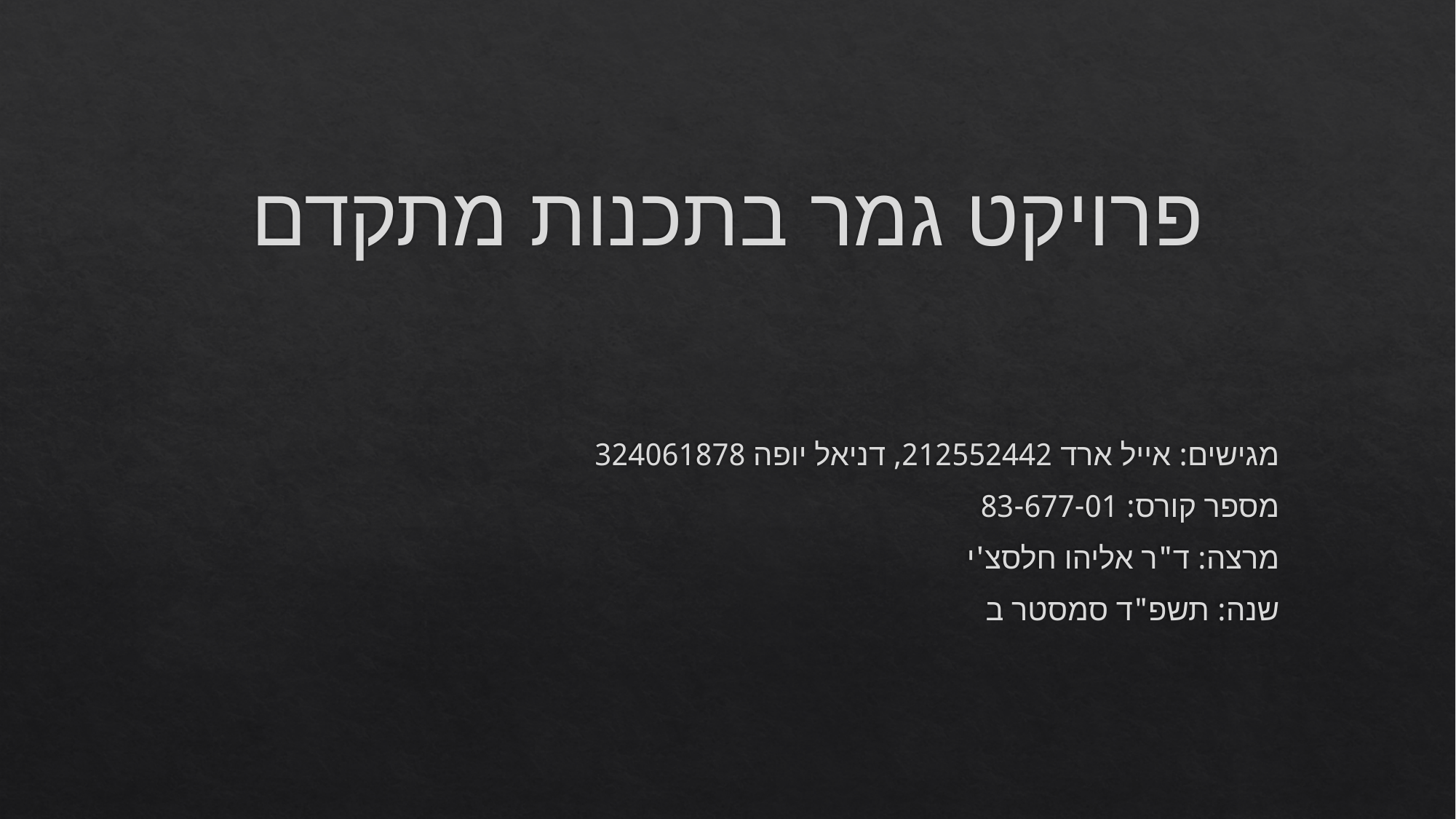

# פרויקט גמר בתכנות מתקדם
מגישים: אייל ארד 212552442, דניאל יופה 324061878
מספר קורס: 83-677-01
מרצה: ד"ר אליהו חלסצ'י
שנה: תשפ"ד סמסטר ב